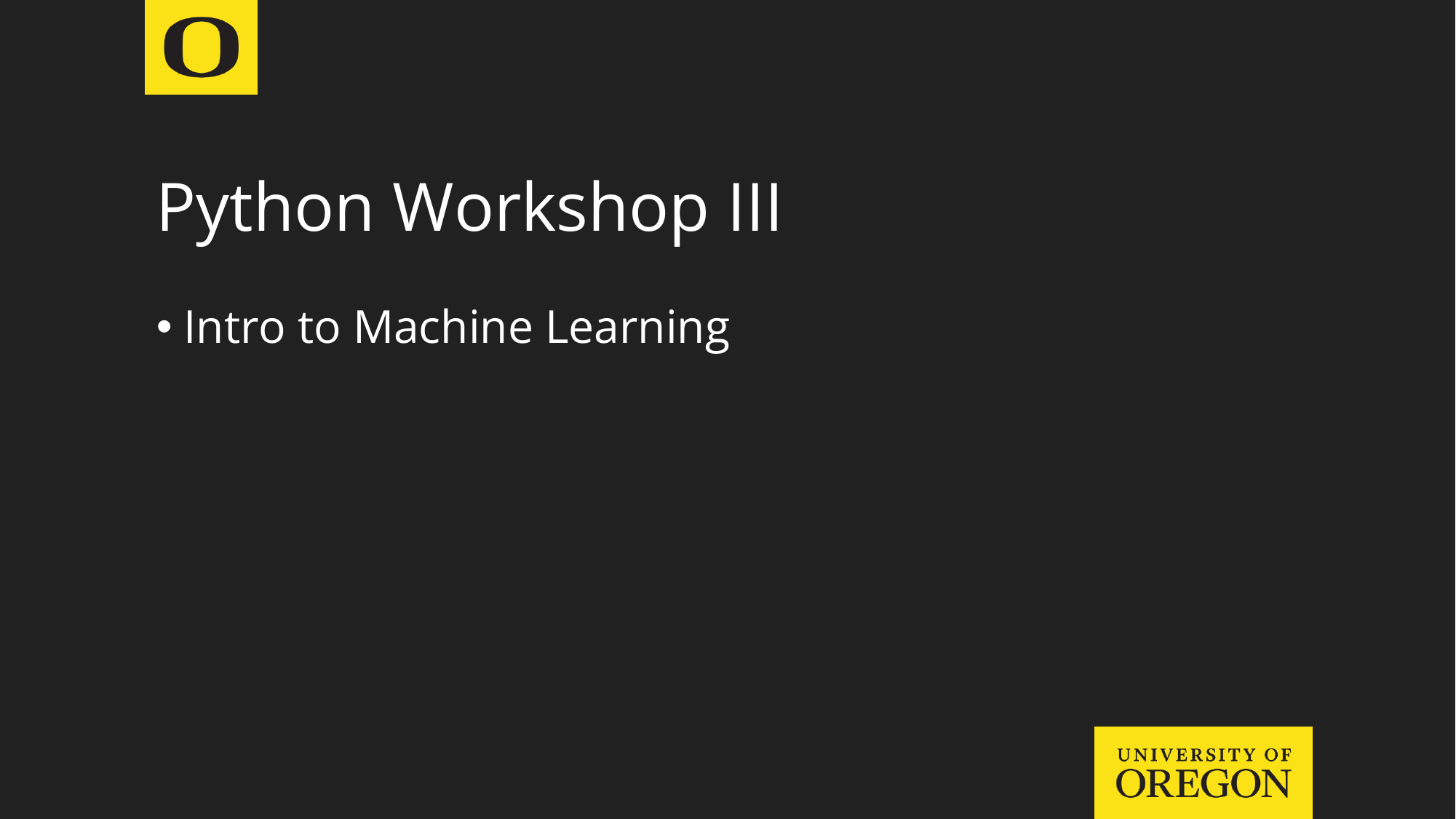

# Python Workshop III
Intro to Machine Learning